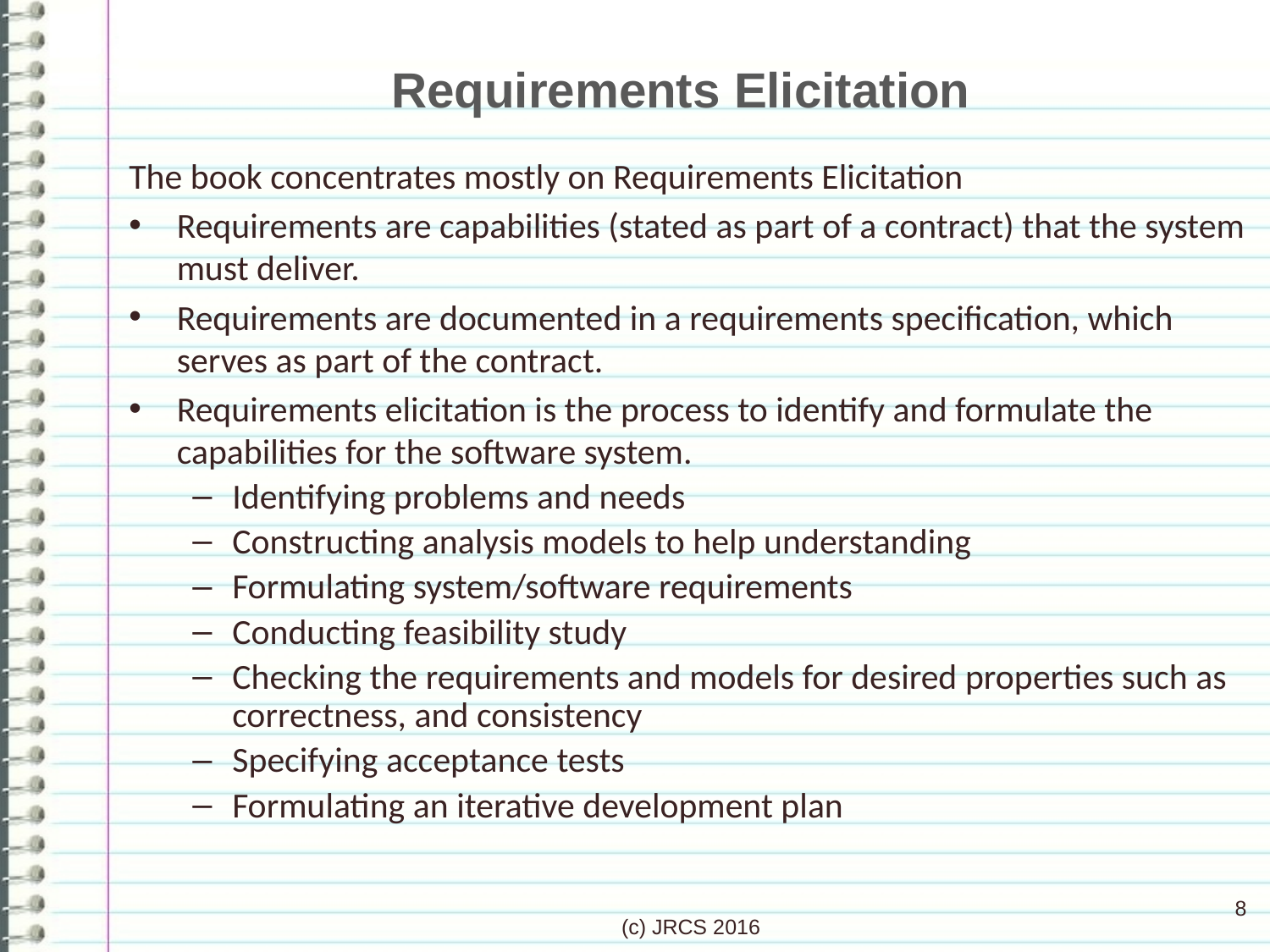

# Requirements Elicitation
The book concentrates mostly on Requirements Elicitation
Requirements are capabilities (stated as part of a contract) that the system must deliver.
Requirements are documented in a requirements specification, which serves as part of the contract.
Requirements elicitation is the process to identify and formulate the capabilities for the software system.
Identifying problems and needs
Constructing analysis models to help understanding
Formulating system/software requirements
Conducting feasibility study
Checking the requirements and models for desired properties such as correctness, and consistency
Specifying acceptance tests
Formulating an iterative development plan

8
(c) JRCS 2016